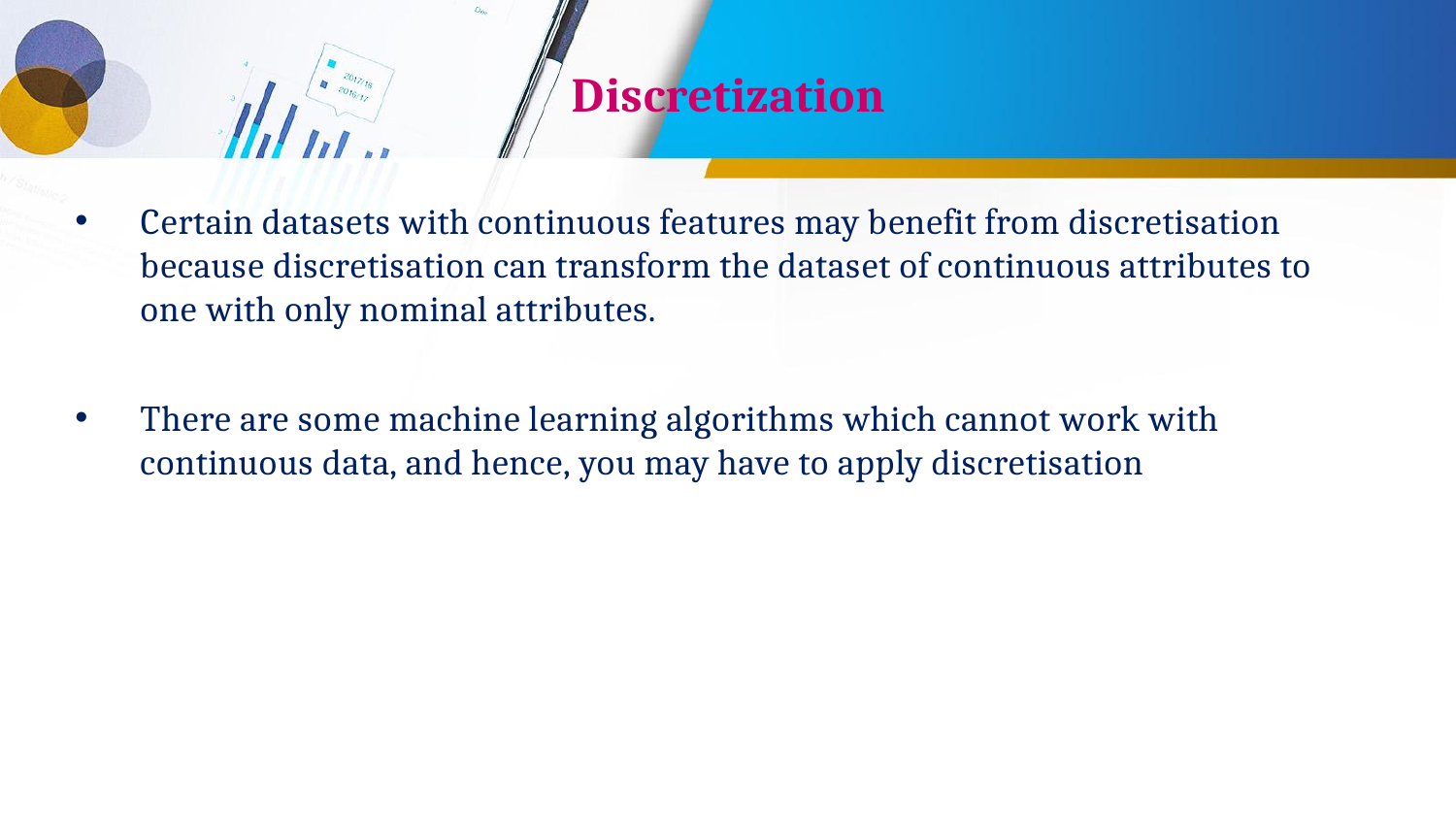

# Discretization
Certain datasets with continuous features may benefit from discretisation because discretisation can transform the dataset of continuous attributes to one with only nominal attributes.

There are some machine learning algorithms which cannot work with continuous data, and hence, you may have to apply discretisation